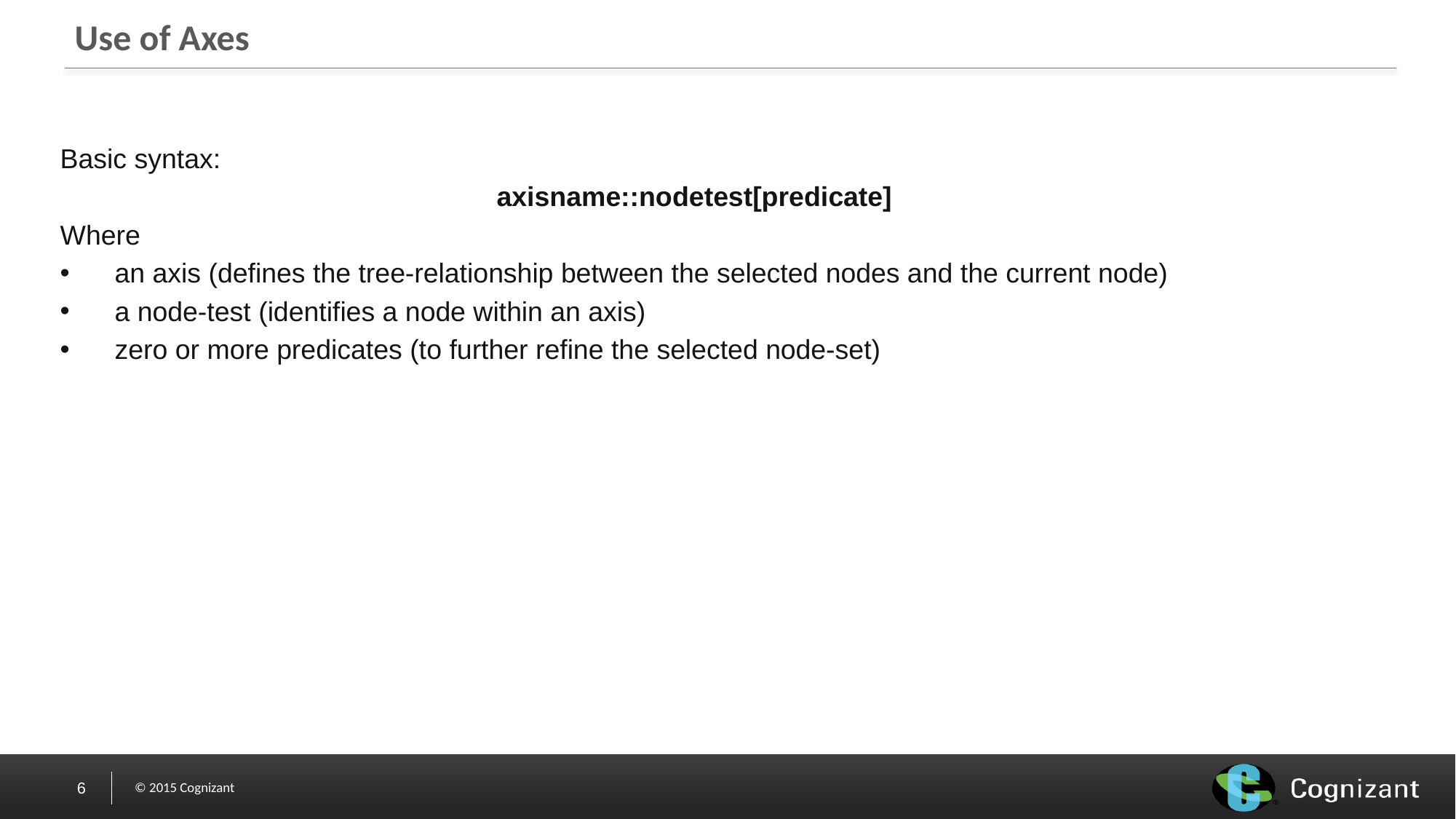

# Use of Axes
Basic syntax:
				axisname::nodetest[predicate]
Where
an axis (defines the tree-relationship between the selected nodes and the current node)
a node-test (identifies a node within an axis)
zero or more predicates (to further refine the selected node-set)

6